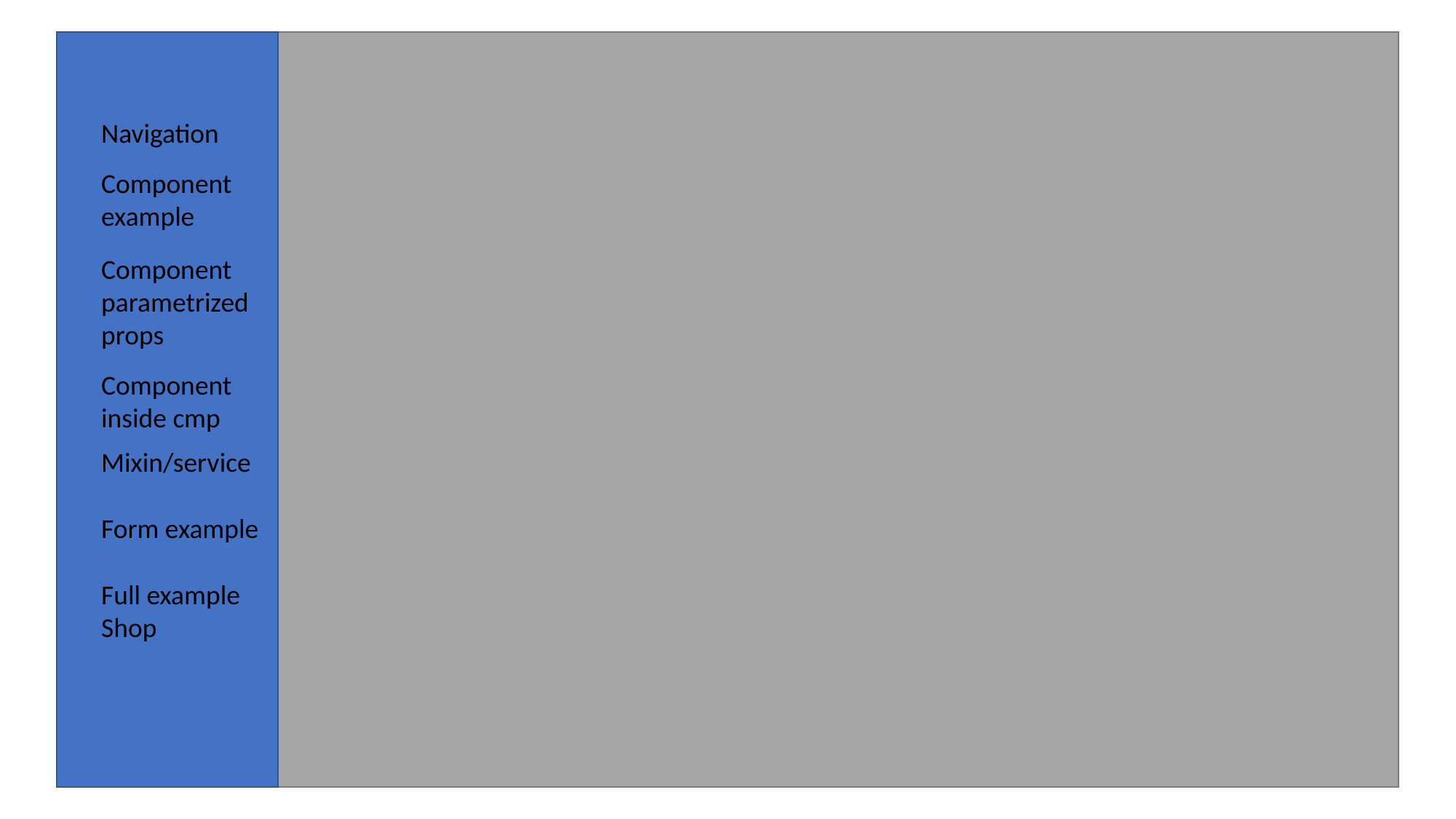

Navigation
Component example
Component parametrized
props
Component inside cmp
Mixin/service
Form example
Full example Shop